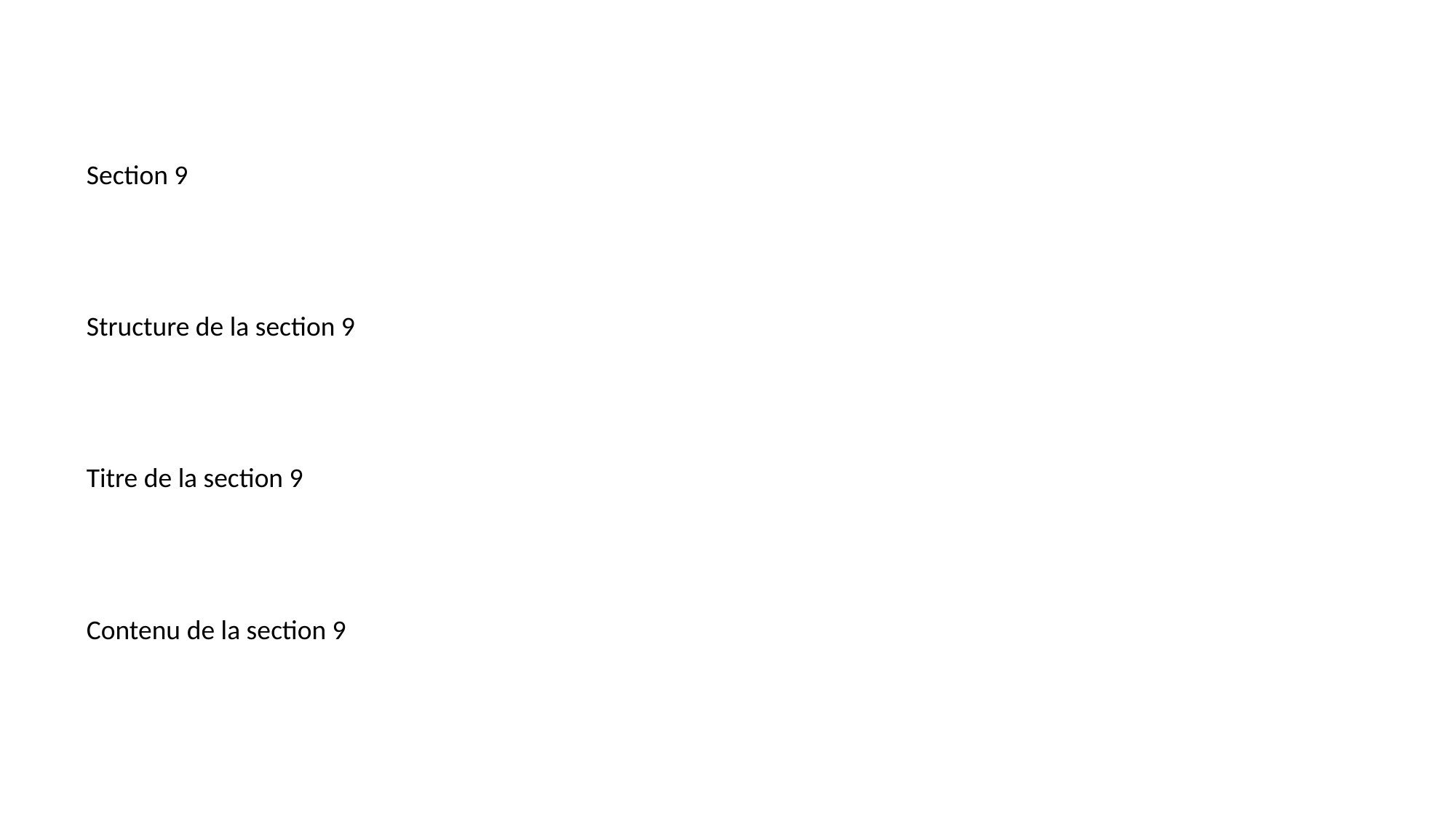

#
Section 9

Structure de la section 9
Titre de la section 9
Contenu de la section 9